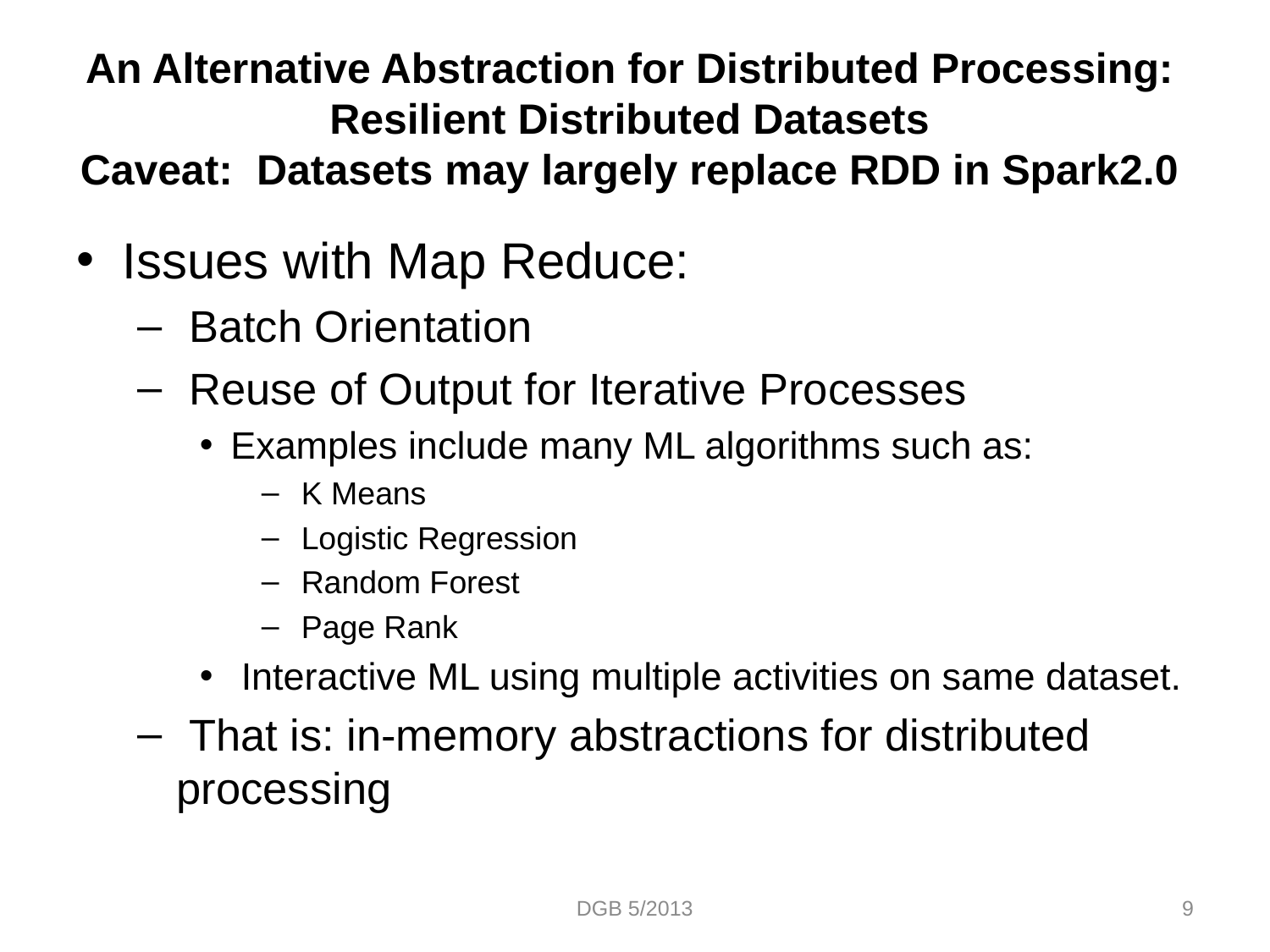

# An Alternative Abstraction for Distributed Processing: Resilient Distributed Datasets Caveat:  Datasets may largely replace RDD in Spark2.0
Issues with Map Reduce:
 Batch Orientation
 Reuse of Output for Iterative Processes
Examples include many ML algorithms such as:
 K Means
 Logistic Regression
 Random Forest
 Page Rank
 Interactive ML using multiple activities on same dataset.
 That is: in-memory abstractions for distributed processing
DGB 5/2013
9